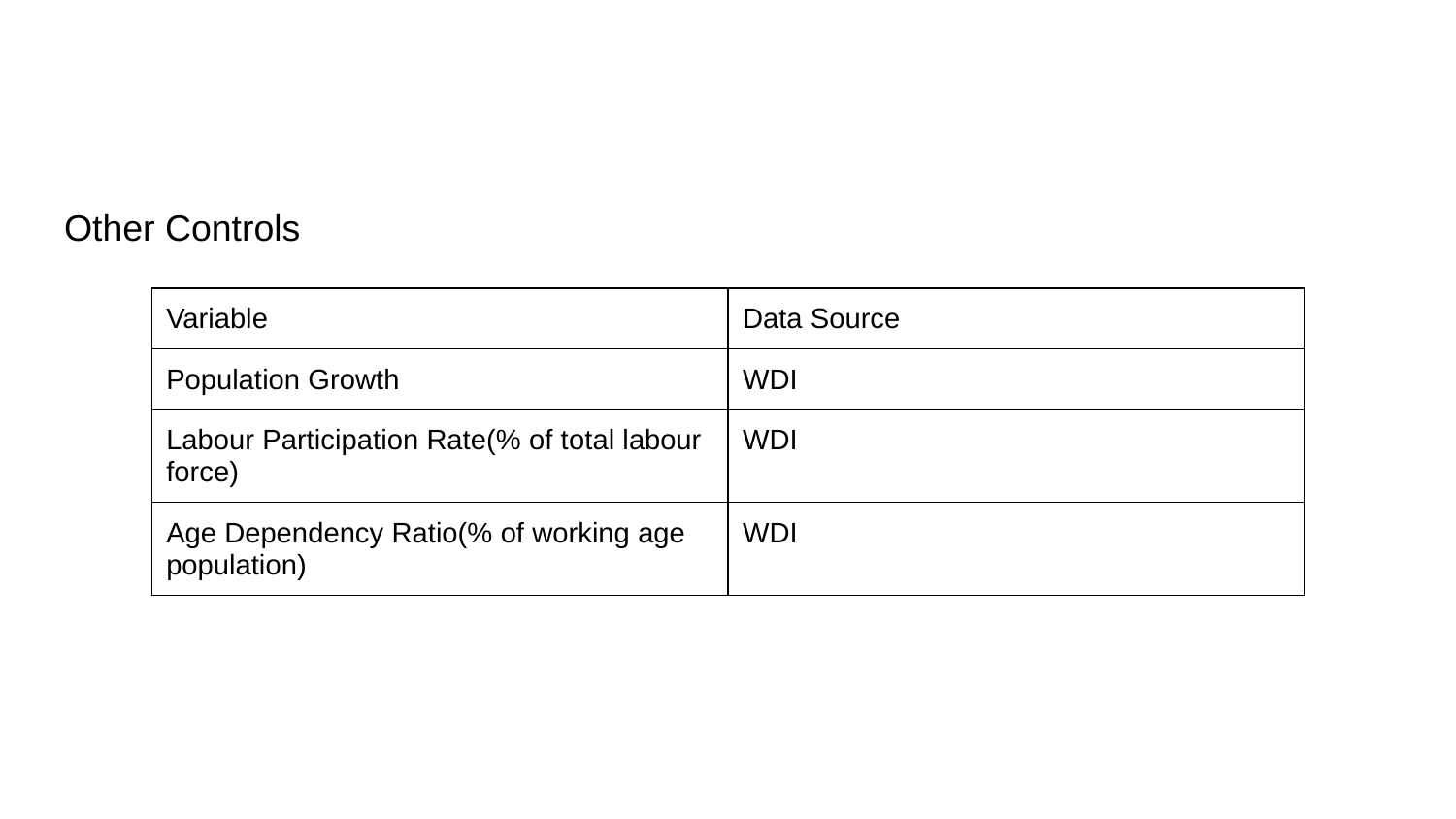

Other Controls

| Variable | Data Source |
| --- | --- |
| Population Growth | WDI |
| Labour Participation Rate(% of total labour force) | WDI |
| Age Dependency Ratio(% of working age population) | WDI |